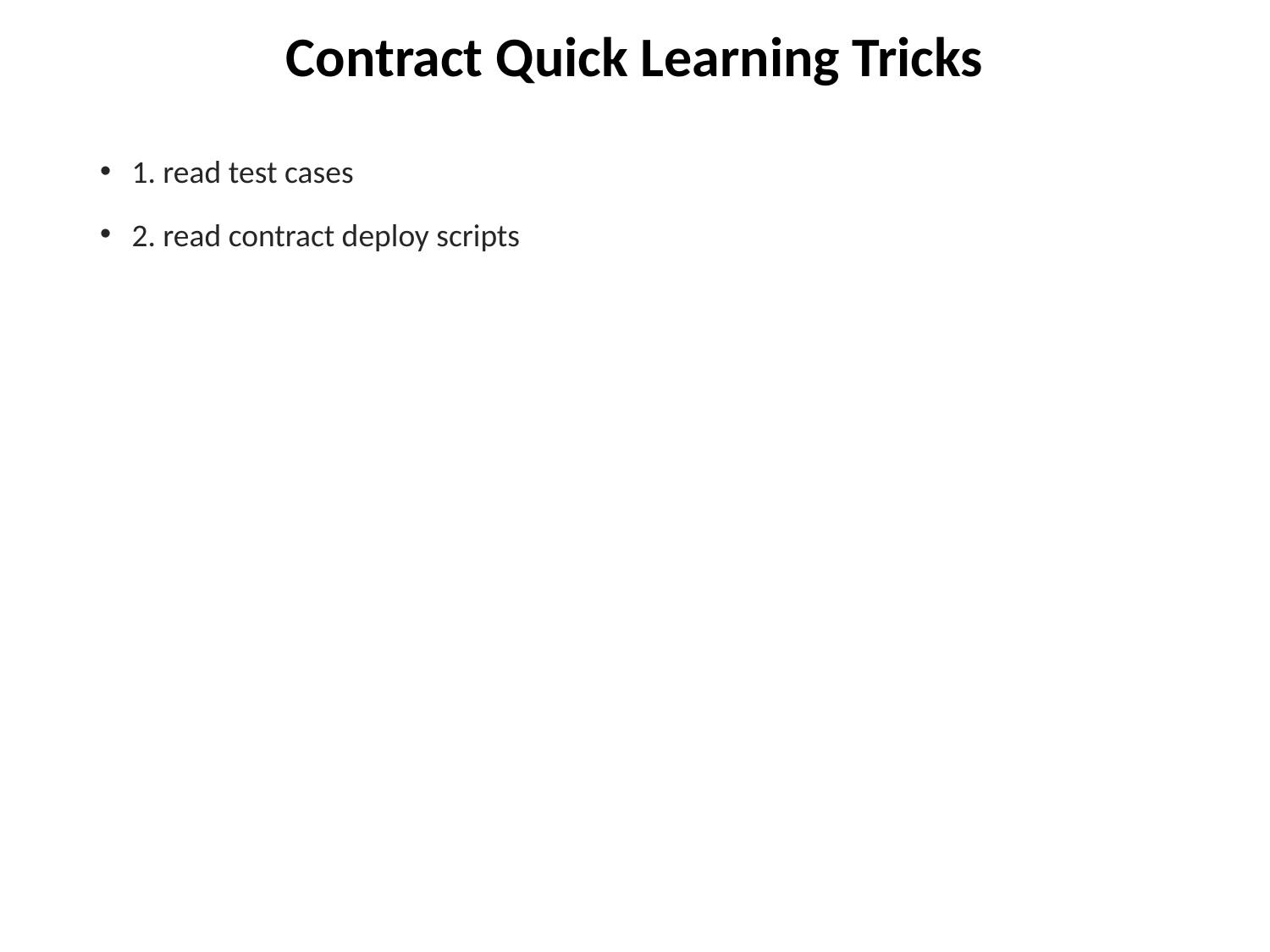

# Contract Quick Learning Tricks
1. read test cases
2. read contract deploy scripts